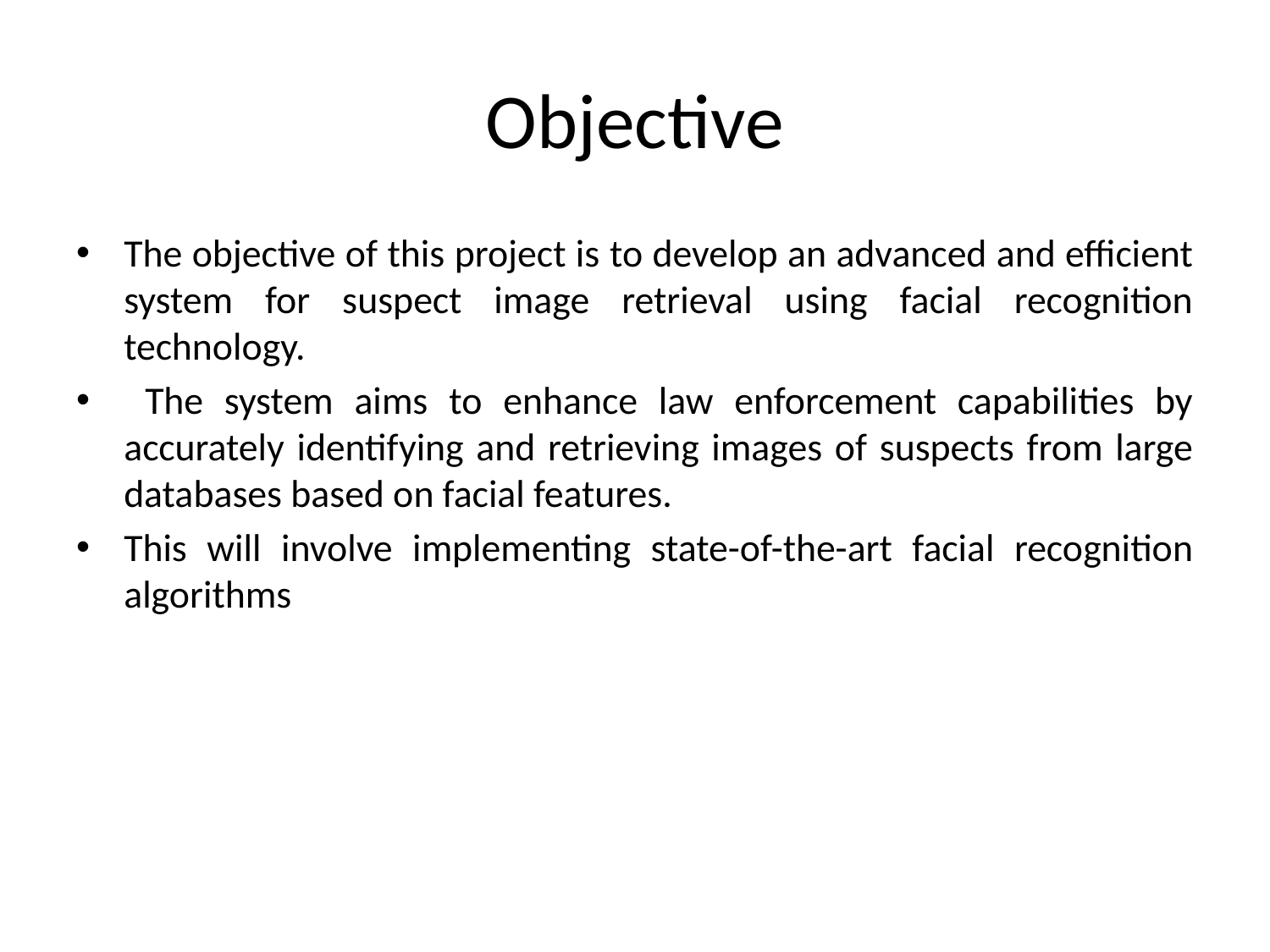

# Objective
The objective of this project is to develop an advanced and efficient system for suspect image retrieval using facial recognition technology.
 The system aims to enhance law enforcement capabilities by accurately identifying and retrieving images of suspects from large databases based on facial features.
This will involve implementing state-of-the-art facial recognition algorithms